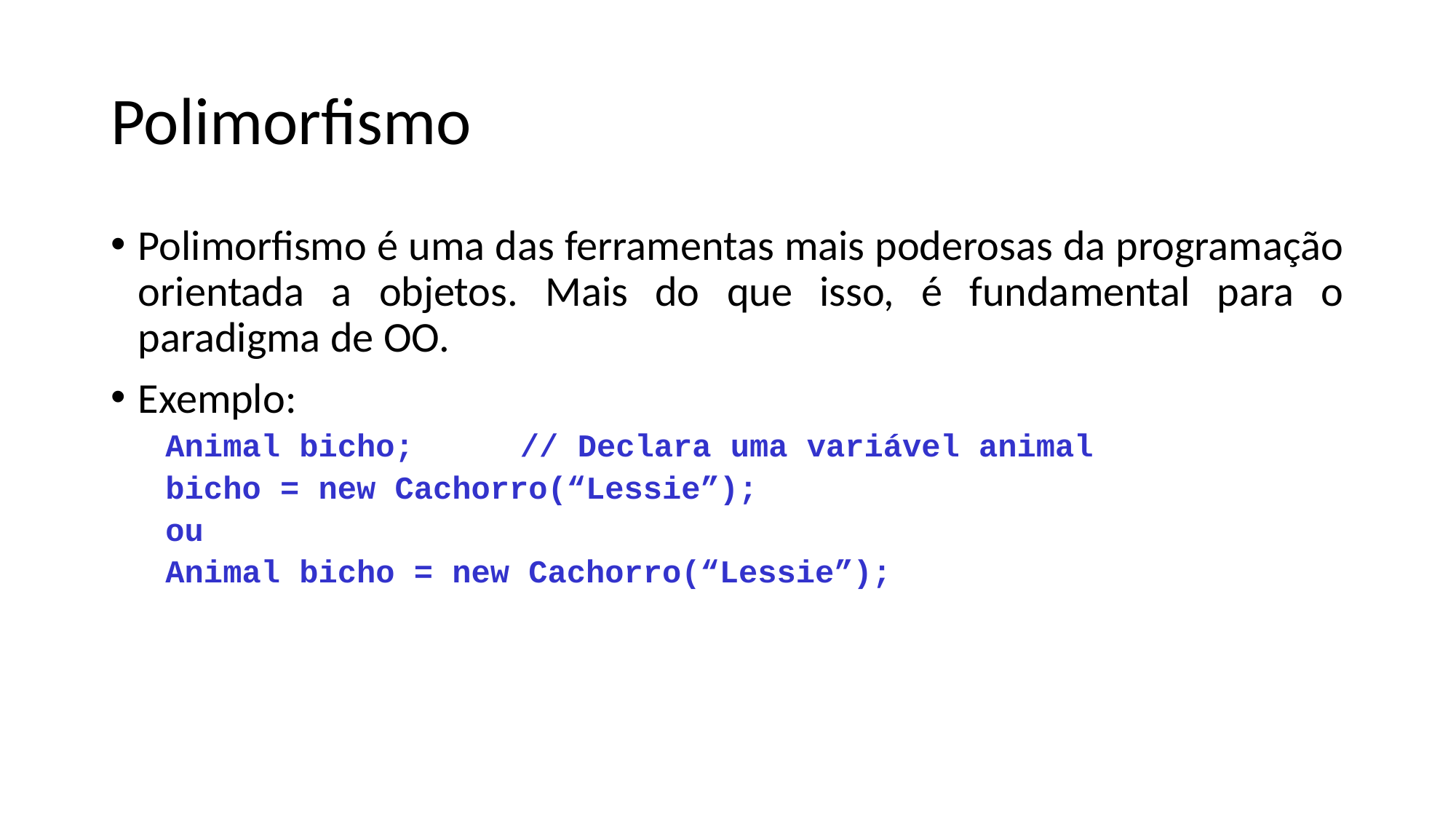

# Polimorfismo
Polimorfismo é uma das ferramentas mais poderosas da programação orientada a objetos. Mais do que isso, é fundamental para o paradigma de OO.
Exemplo:
Animal bicho;	// Declara uma variável animal
bicho = new Cachorro(“Lessie”);
ou
Animal bicho = new Cachorro(“Lessie”);